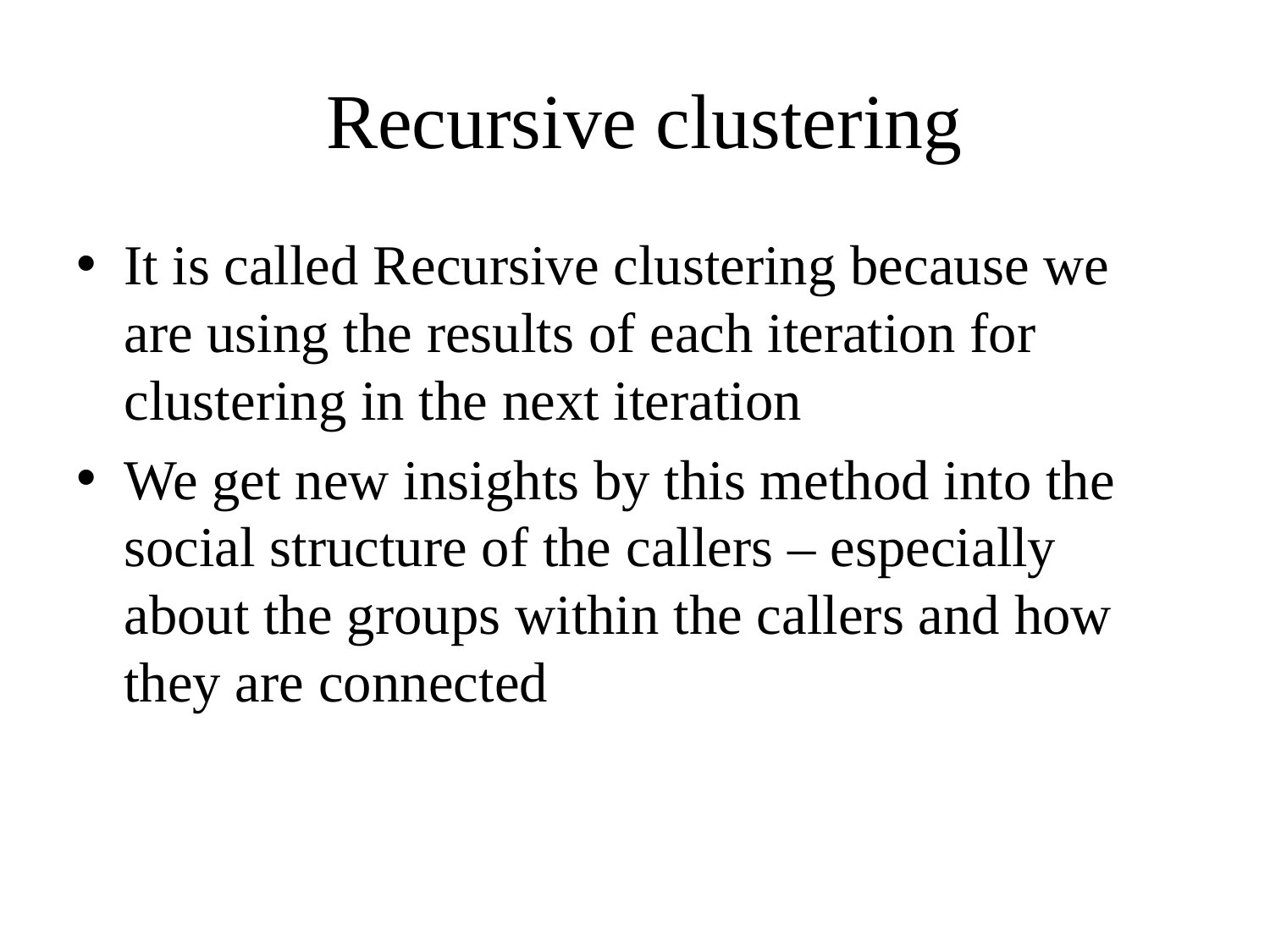

# Recursive clustering
It is called Recursive clustering because we are using the results of each iteration for clustering in the next iteration
We get new insights by this method into the social structure of the callers – especially about the groups within the callers and how they are connected